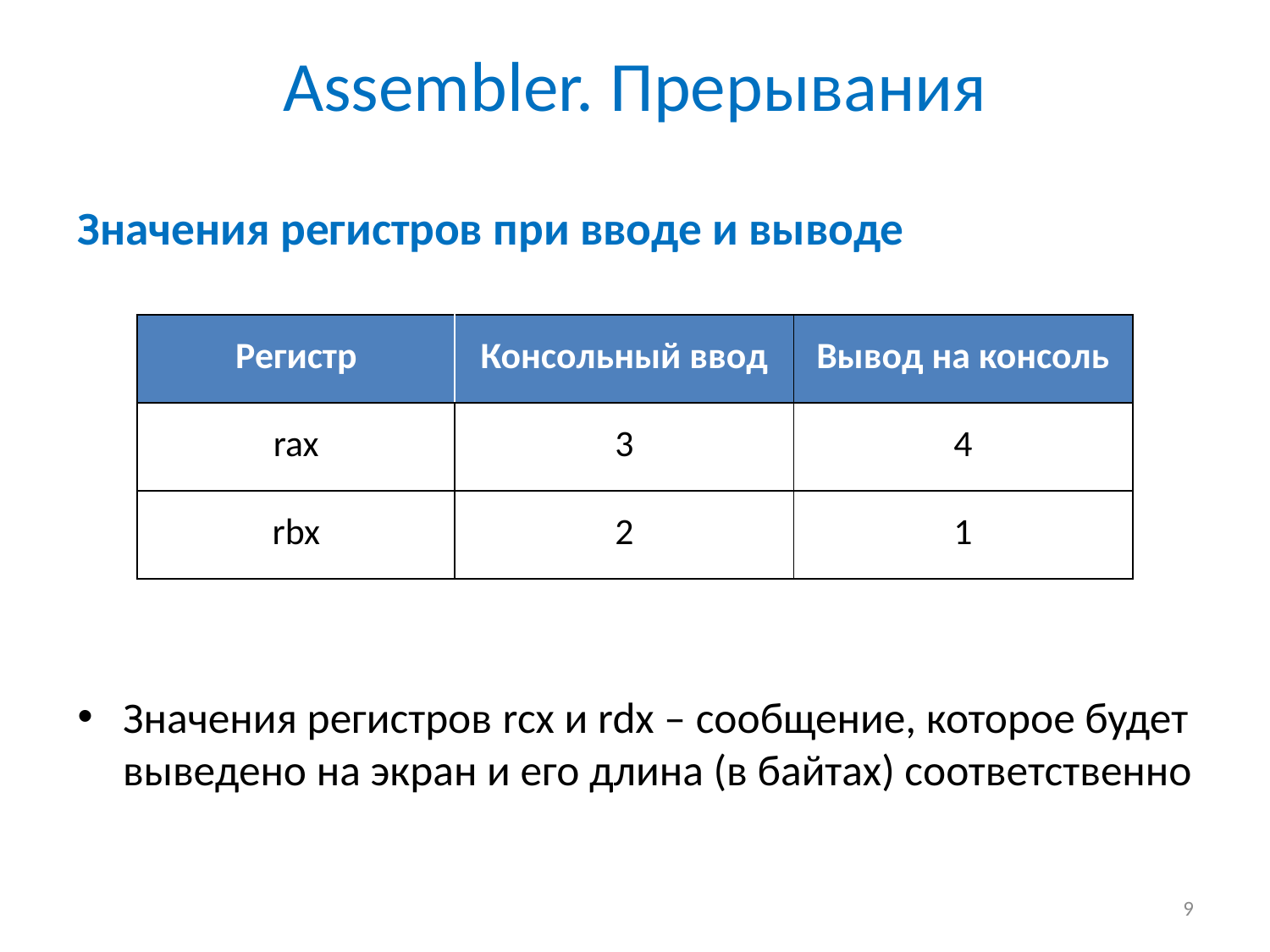

# Assembler. Прерывания

Значения регистров при вводе и выводе

Значения регистров rcx и rdx – сообщение, которое будет выведено на экран и его длина (в байтах) соответственно

| Регистр | Консольный ввод | Вывод на консоль |
| --- | --- | --- |
| rax | 3 | 4 |
| rbx | 2 | 1 |
9